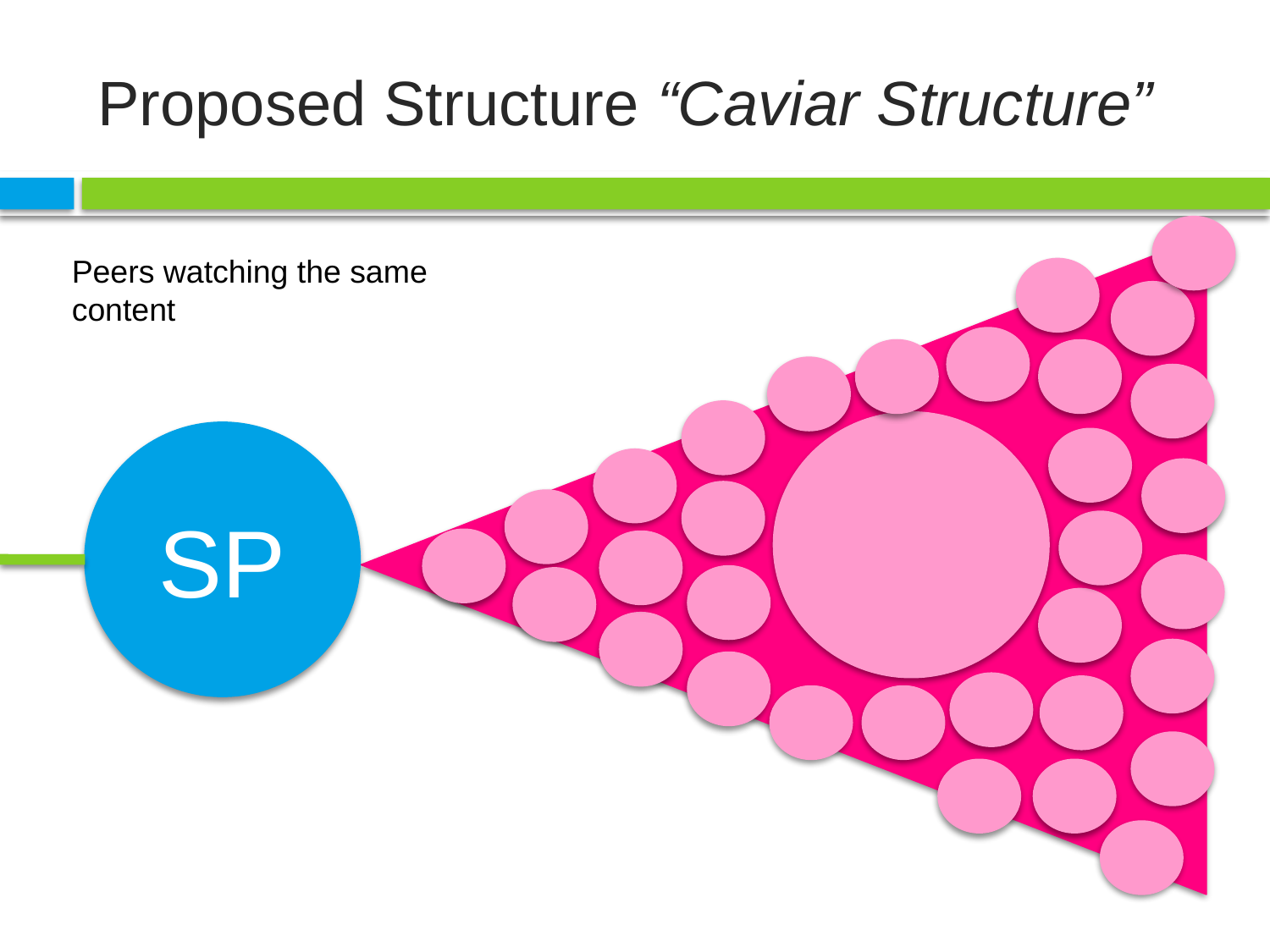

# Proposed Structure “Caviar Structure”

Peers watching the same
content

SP